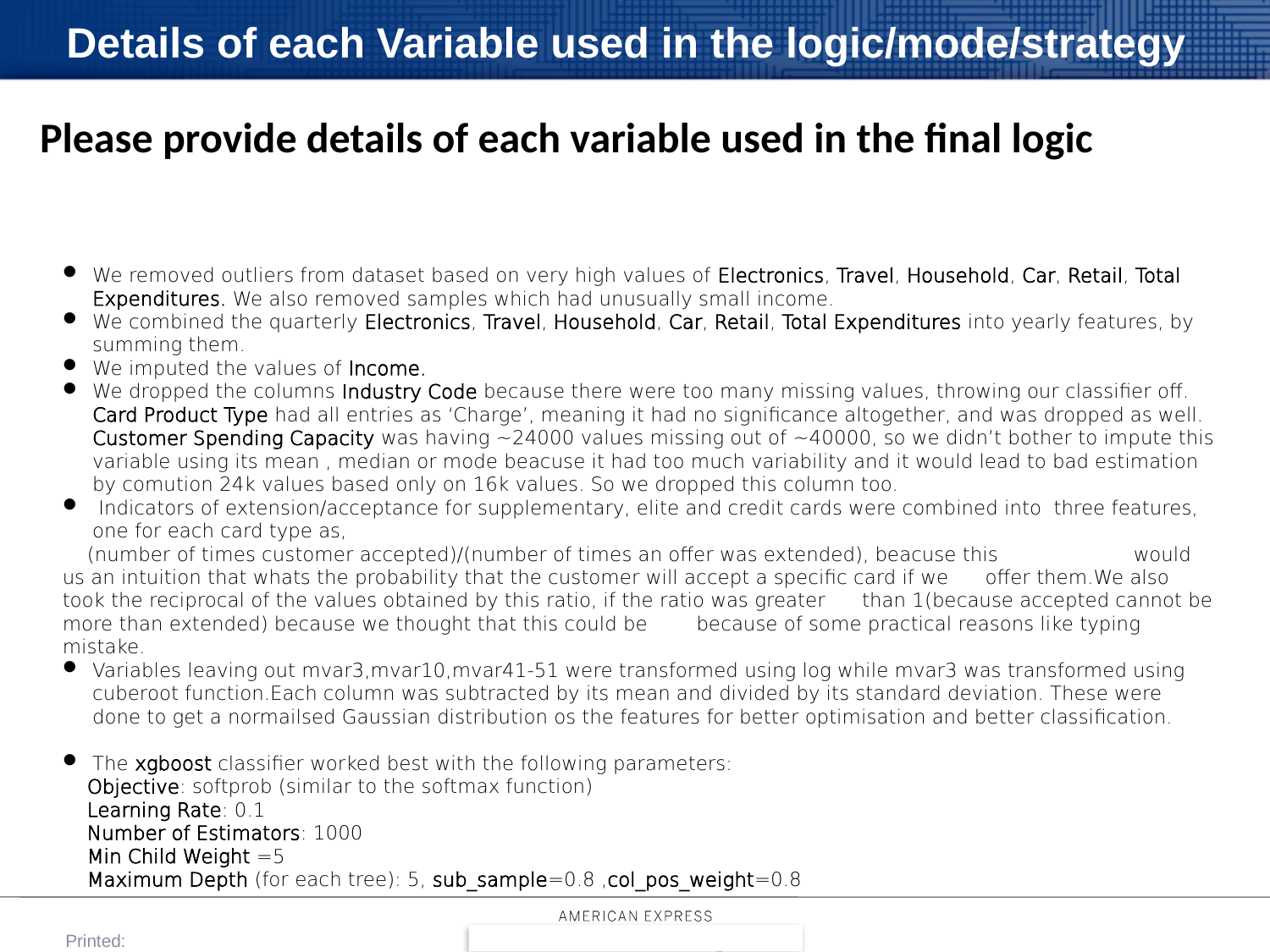

Details of each Variable used in the logic/mode/strategy
Please provide details of each variable used in the final logic

We removed outliers from dataset based on very high values of Electronics, Travel, Household, Car, Retail, Total Expenditures. We also removed samples which had unusually small income.
We combined the quarterly Electronics, Travel, Household, Car, Retail, Total Expenditures into yearly features, by summing them.
We imputed the values of Income.
We dropped the columns Industry Code because there were too many missing values, throwing our classifier off. Card Product Type had all entries as ‘Charge’, meaning it had no significance altogether, and was dropped as well. Customer Spending Capacity was having ~24000 values missing out of ~40000, so we didn’t bother to impute this variable using its mean , median or mode beacuse it had too much variability and it would lead to bad estimation by comution 24k values based only on 16k values. So we dropped this column too.
 Indicators of extension/acceptance for supplementary, elite and credit cards were combined into  three features, one for each card type as,
    (number of times customer accepted)/(number of times an offer was extended), beacuse this 	         would us an intuition that whats the probability that the customer will accept a specific card if we      offer them.We also took the reciprocal of the values obtained by this ratio, if the ratio was greater      than 1(because accepted cannot be more than extended) because we thought that this could be        because of some practical reasons like typing mistake.
Variables leaving out mvar3,mvar10,mvar41-51 were transformed using log while mvar3 was transformed using cuberoot function.Each column was subtracted by its mean and divided by its standard deviation. These were done to get a normailsed Gaussian distribution os the features for better optimisation and better classification.

The xgboost classifier worked best with the following parameters:
    Objective: softprob (similar to the softmax function)
    Learning Rate: 0.1
    Number of Estimators: 1000
    Min Child Weight =5
    Maximum Depth (for each tree): 5, sub_sample=0.8 ,col_pos_weight=0.8